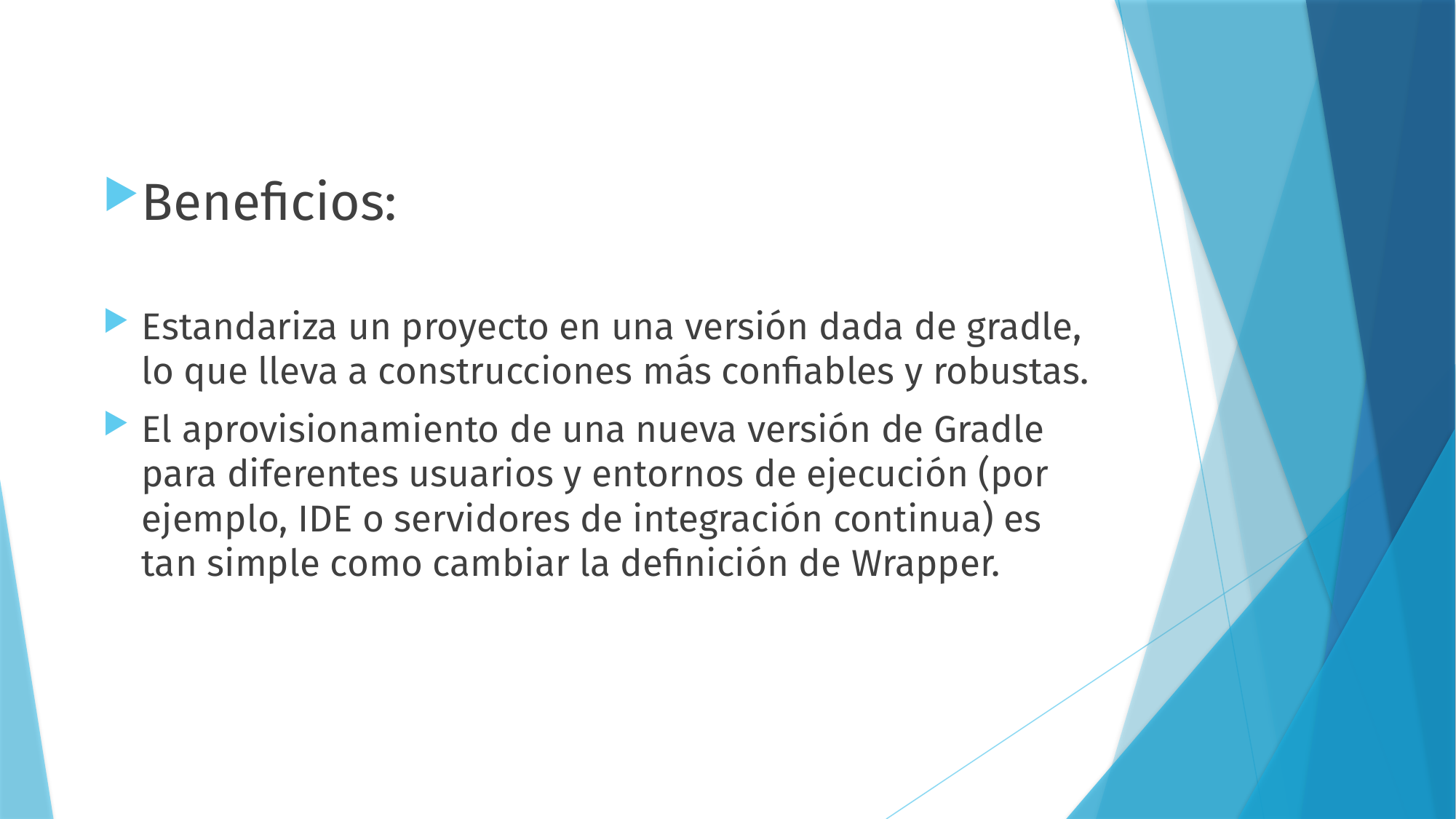

Beneficios:

Estandariza un proyecto en una versión dada de gradle, lo que lleva a construcciones más confiables y robustas.
El aprovisionamiento de una nueva versión de Gradle para diferentes usuarios y entornos de ejecución (por ejemplo, IDE o servidores de integración continua) es tan simple como cambiar la definición de Wrapper.